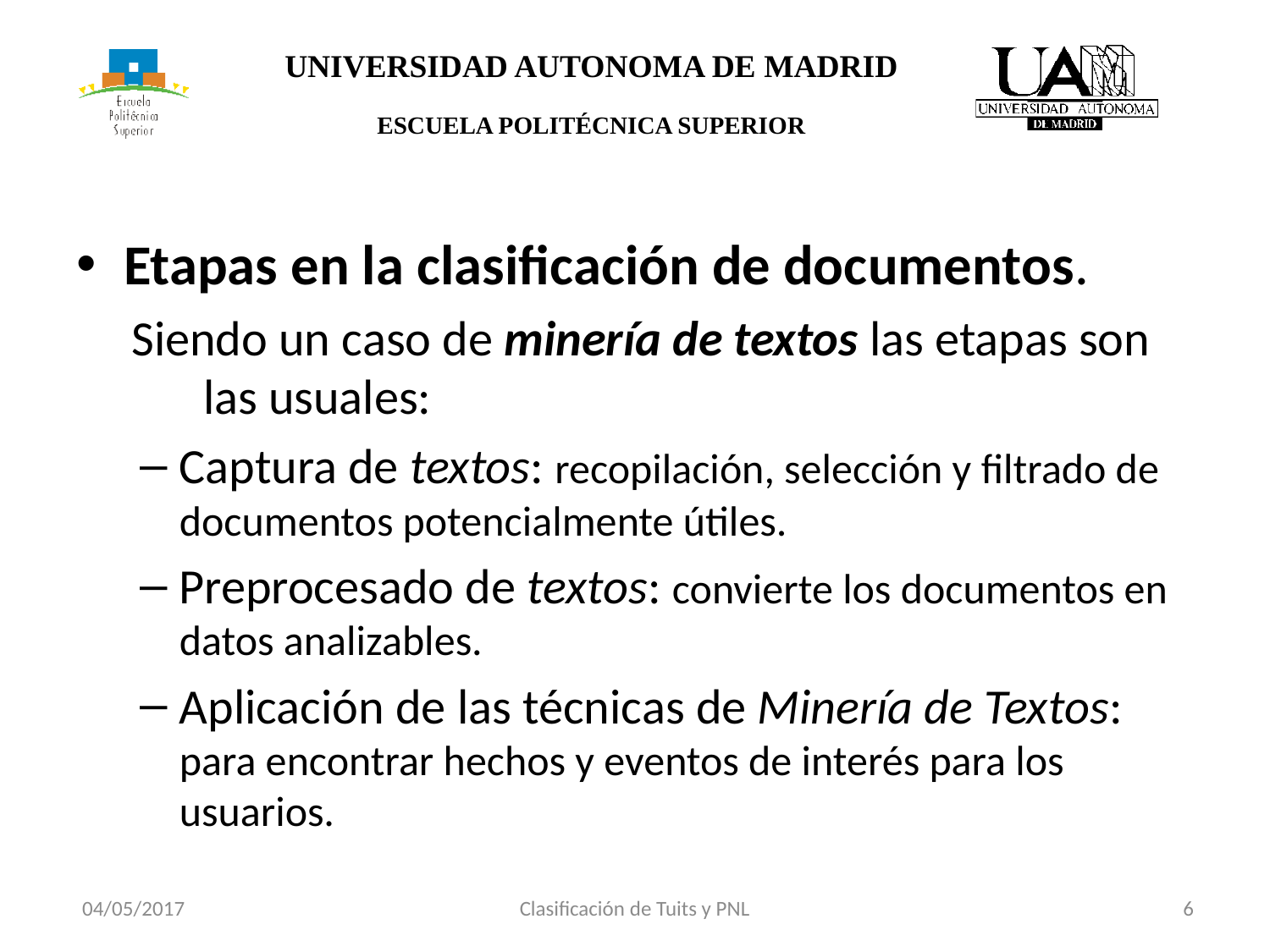

Etapas en la clasificación de documentos.
Siendo un caso de minería de textos las etapas son las usuales:
Captura de textos: recopilación, selección y filtrado de documentos potencialmente útiles.
Preprocesado de textos: convierte los documentos en datos analizables.
Aplicación de las técnicas de Minería de Textos: para encontrar hechos y eventos de interés para los usuarios.
Clasificación de Tuits y PNL
6
04/05/2017